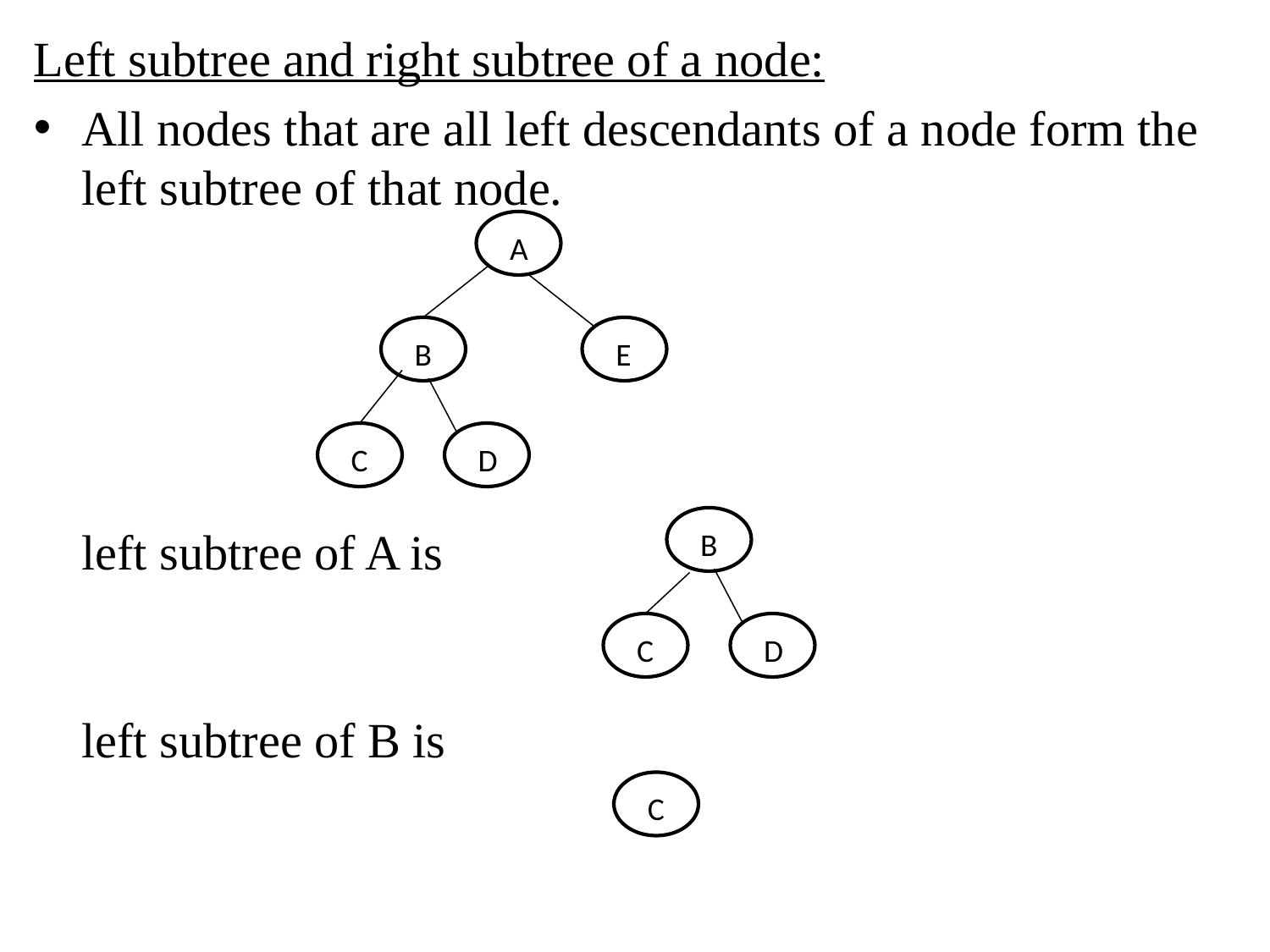

Left subtree and right subtree of a node:
All nodes that are all left descendants of a node form the left subtree of that node.
	left subtree of A is
	left subtree of B is

A

B
E

C
D

B

C
D

C